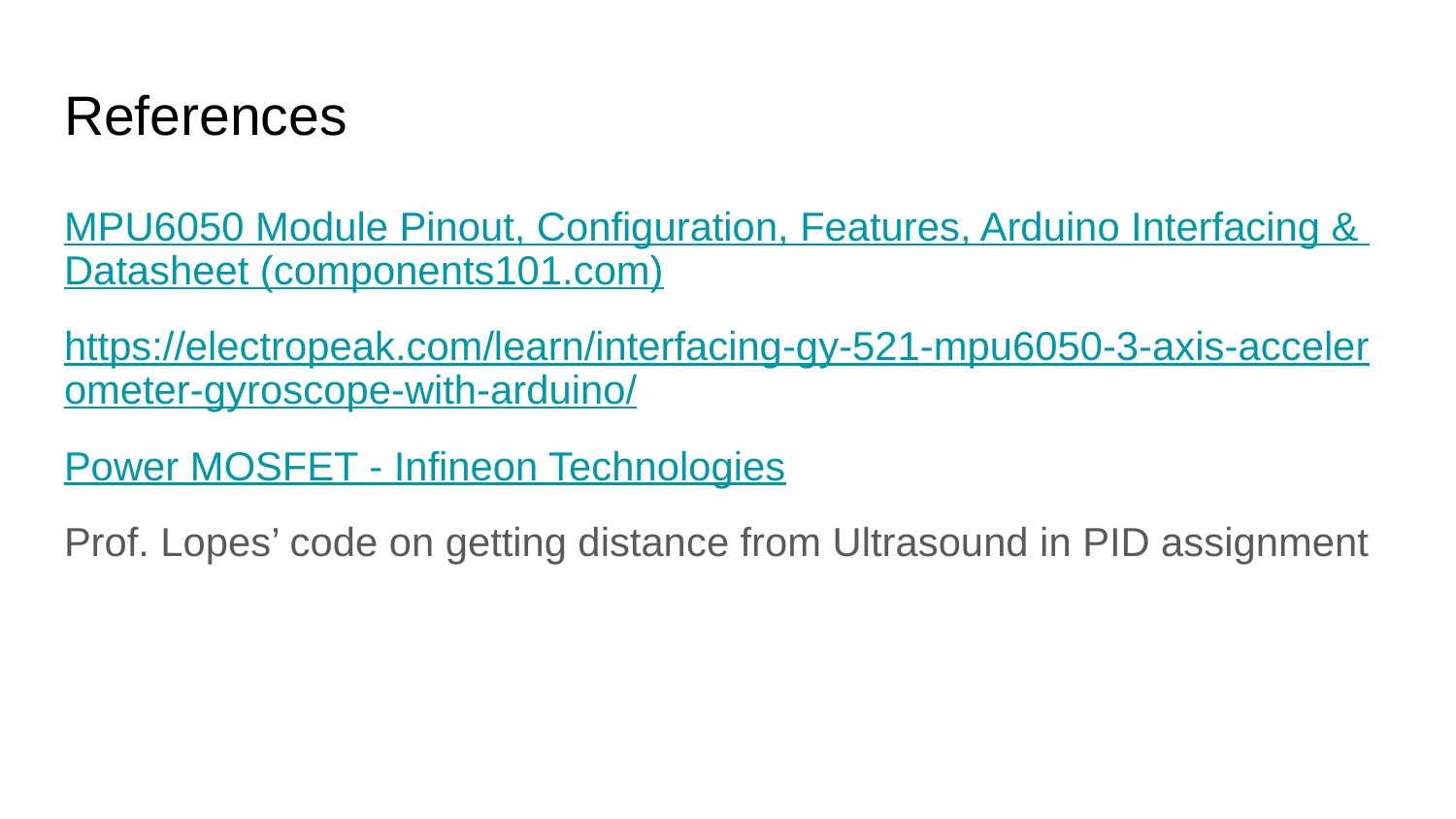

# References
MPU6050 Module Pinout, Configuration, Features, Arduino Interfacing & Datasheet (components101.com)
https://electropeak.com/learn/interfacing-gy-521-mpu6050-3-axis-accelerometer-gyroscope-with-arduino/
Power MOSFET - Infineon Technologies
Prof. Lopes’ code on getting distance from Ultrasound in PID assignment